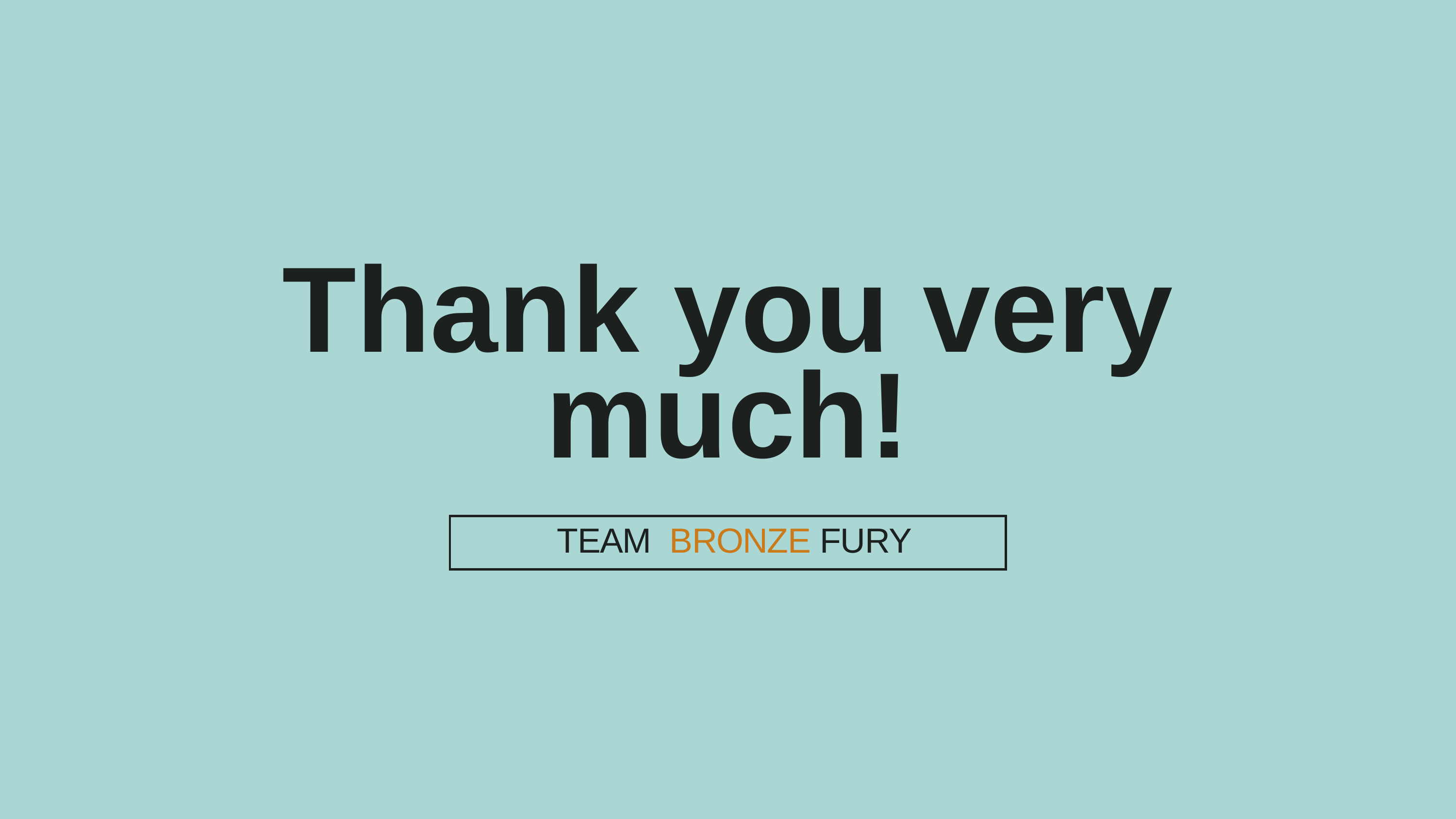

Thank you very much!

TEAM  BRONZE FURY